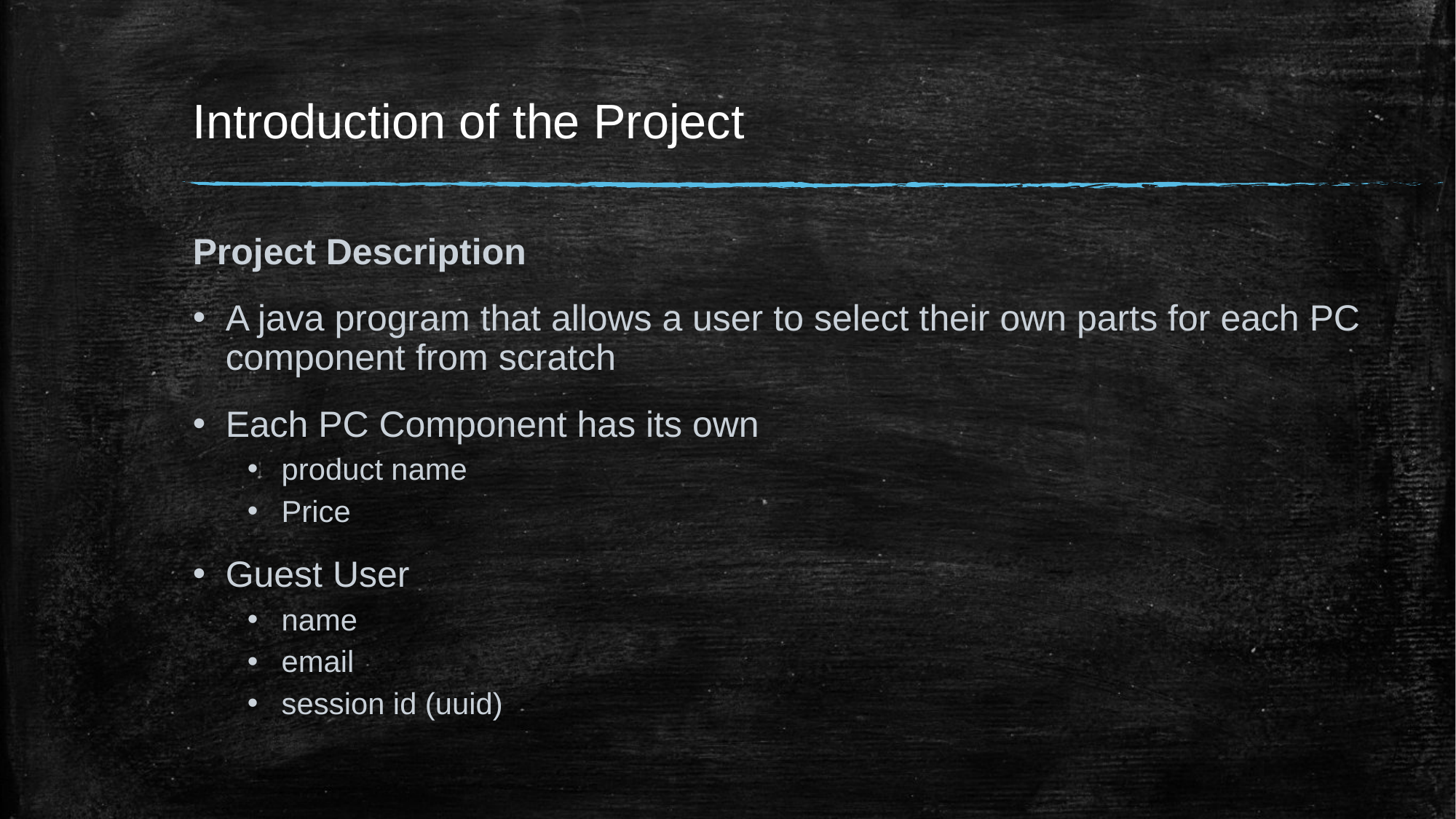

# Introduction of the Project
Project Description
A java program that allows a user to select their own parts for each PC component from scratch
Each PC Component has its own
product name
Price
Guest User
name
email
session id (uuid)